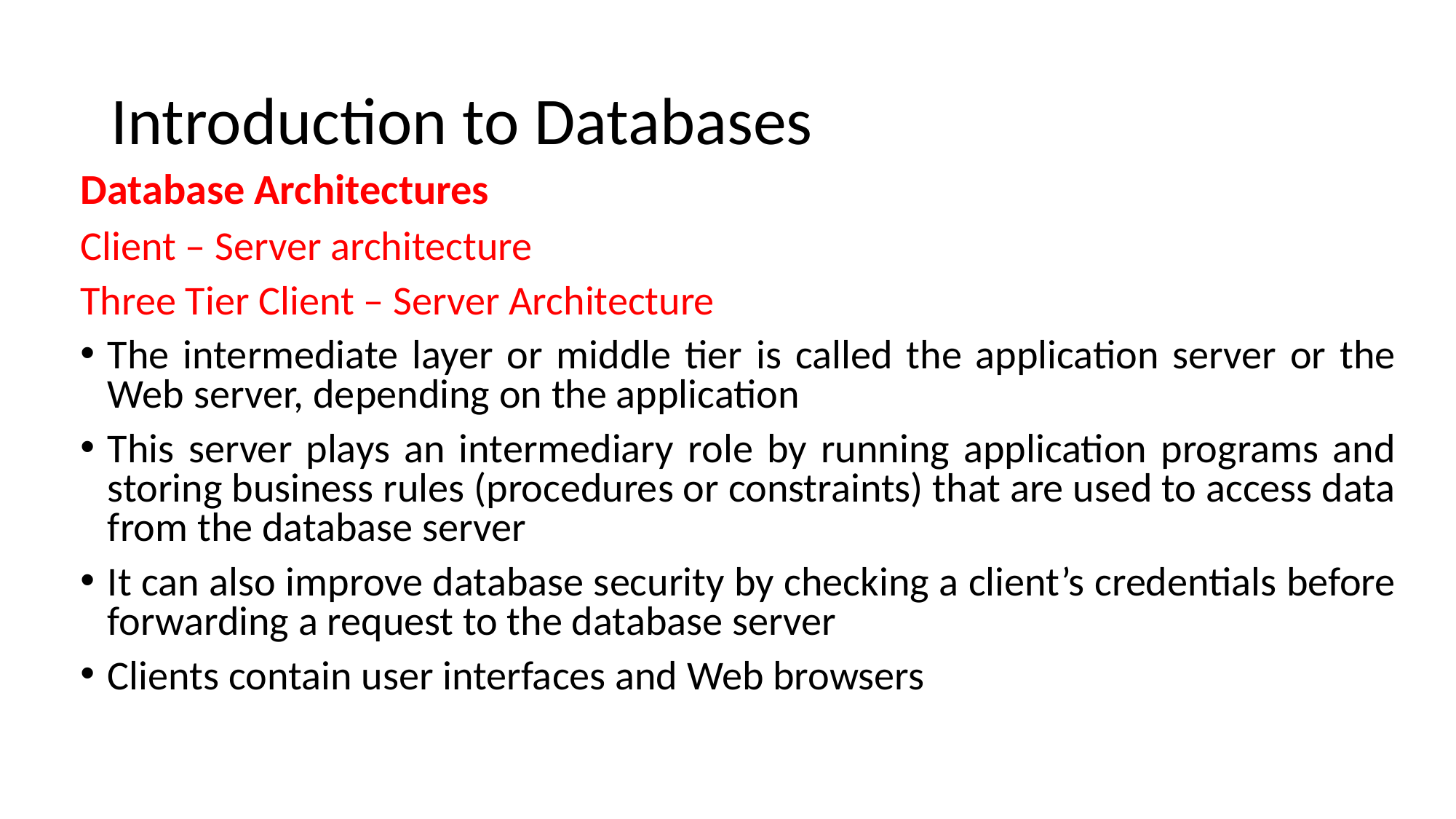

# Introduction to Databases
Database Architectures
Client – Server architecture
Three Tier Client – Server Architecture
The intermediate layer or middle tier is called the application server or the Web server, depending on the application
This server plays an intermediary role by running application programs and storing business rules (procedures or constraints) that are used to access data from the database server
It can also improve database security by checking a client’s credentials before forwarding a request to the database server
Clients contain user interfaces and Web browsers